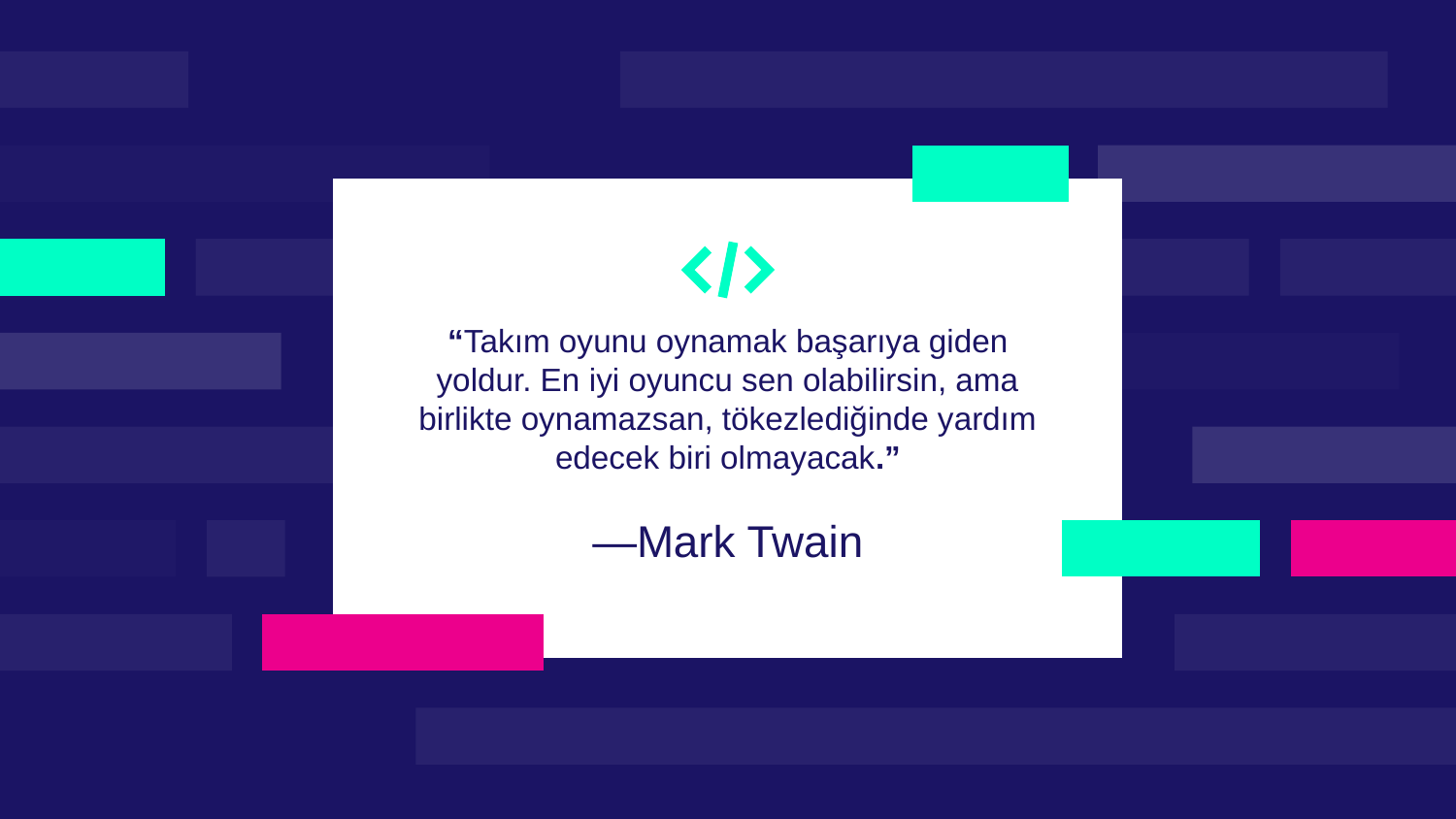

“Takım oyunu oynamak başarıya giden yoldur. En iyi oyuncu sen olabilirsin, ama birlikte oynamazsan, tökezlediğinde yardım edecek biri olmayacak.”

# —Mark Twain